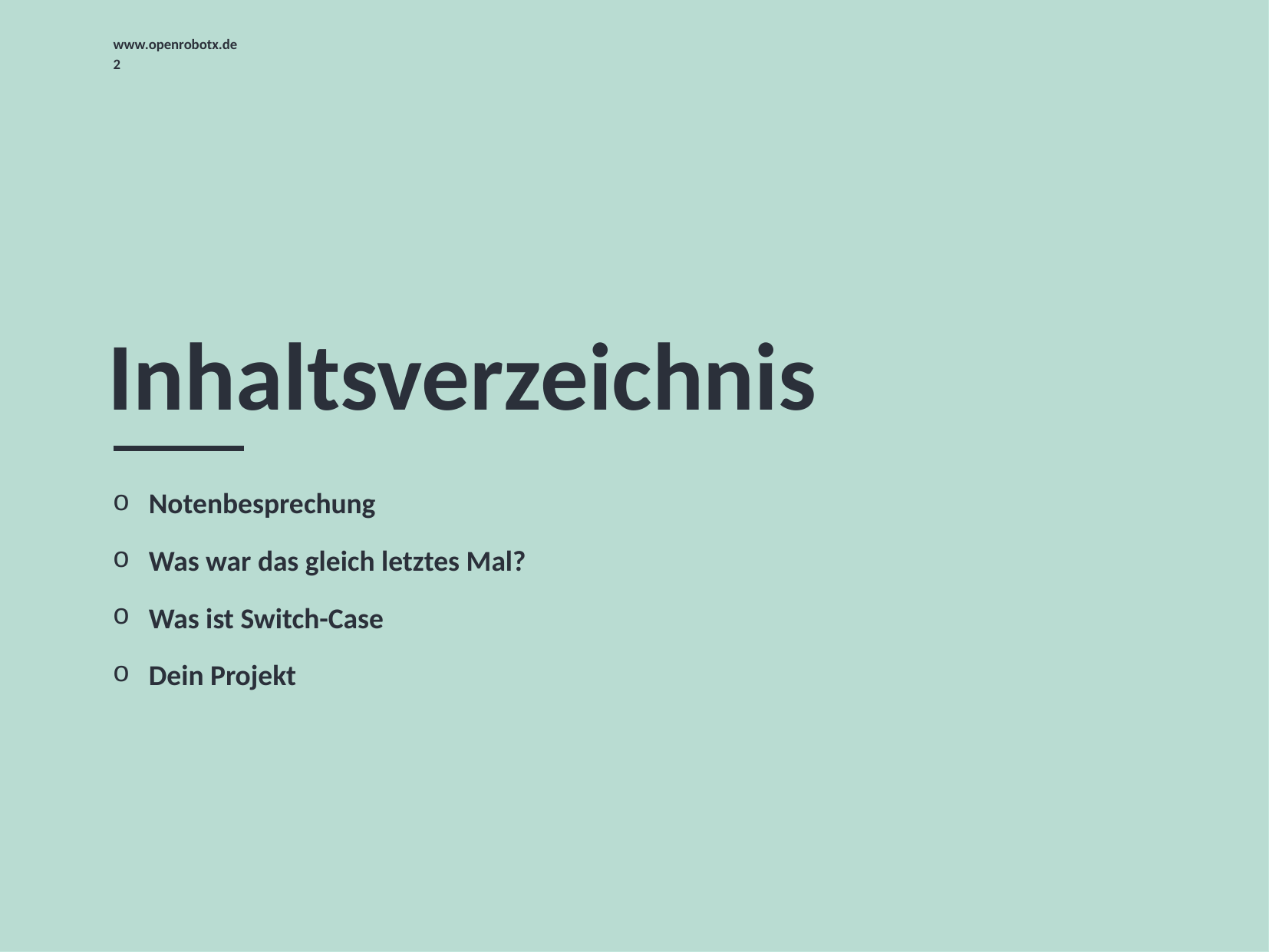

www.openrobotx.de
2
# Inhaltsverzeichnis
Notenbesprechung
Was war das gleich letztes Mal?
Was ist Switch-Case
Dein Projekt